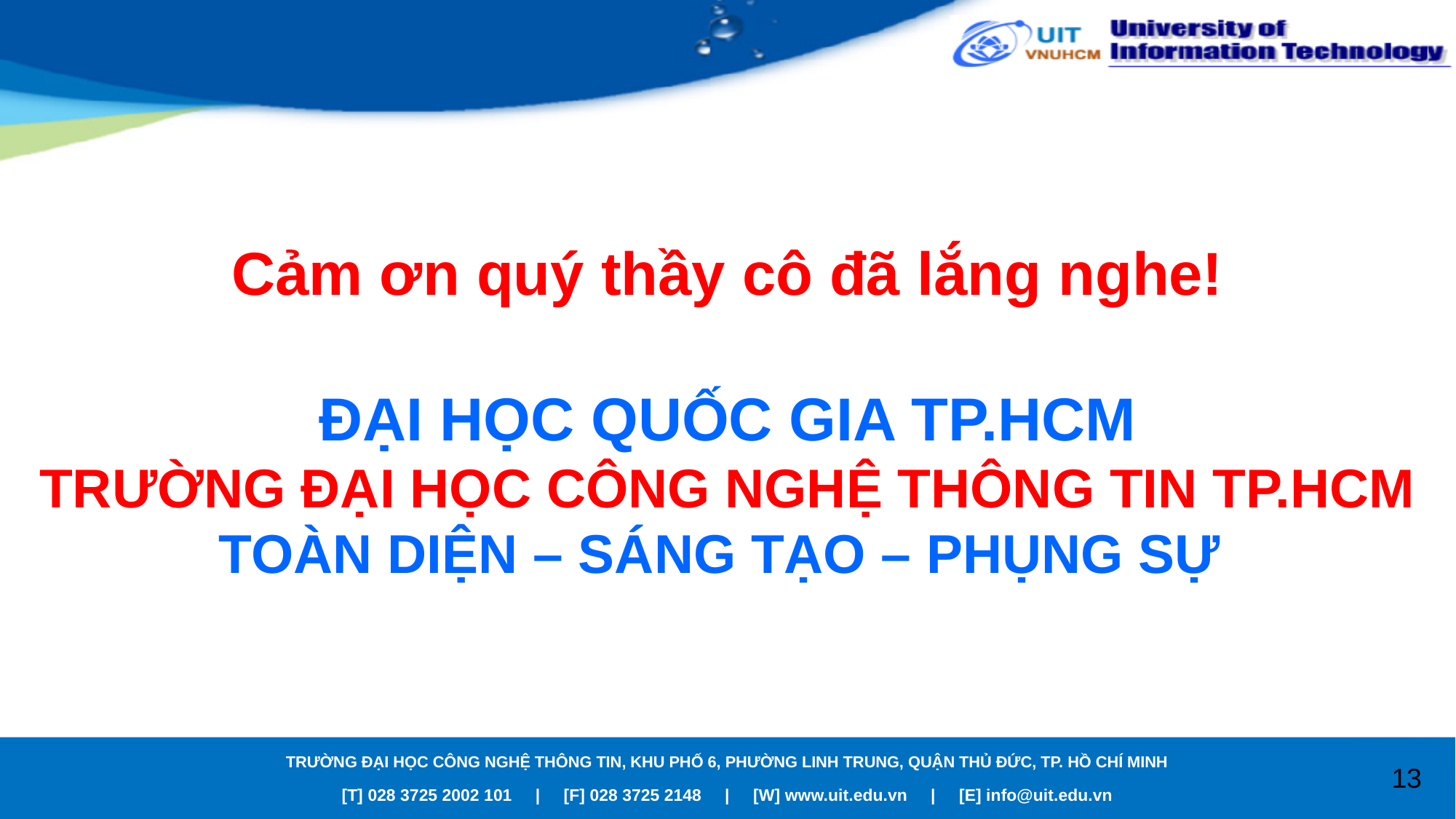

# Cảm ơn quý thầy cô đã lắng nghe! ĐẠI HỌC QUỐC GIA TP.HCM TRƯỜNG ĐẠI HỌC CÔNG NGHỆ THÔNG TIN TP.HCM TOÀN DIỆN – SÁNG TẠO – PHỤNG SỰ